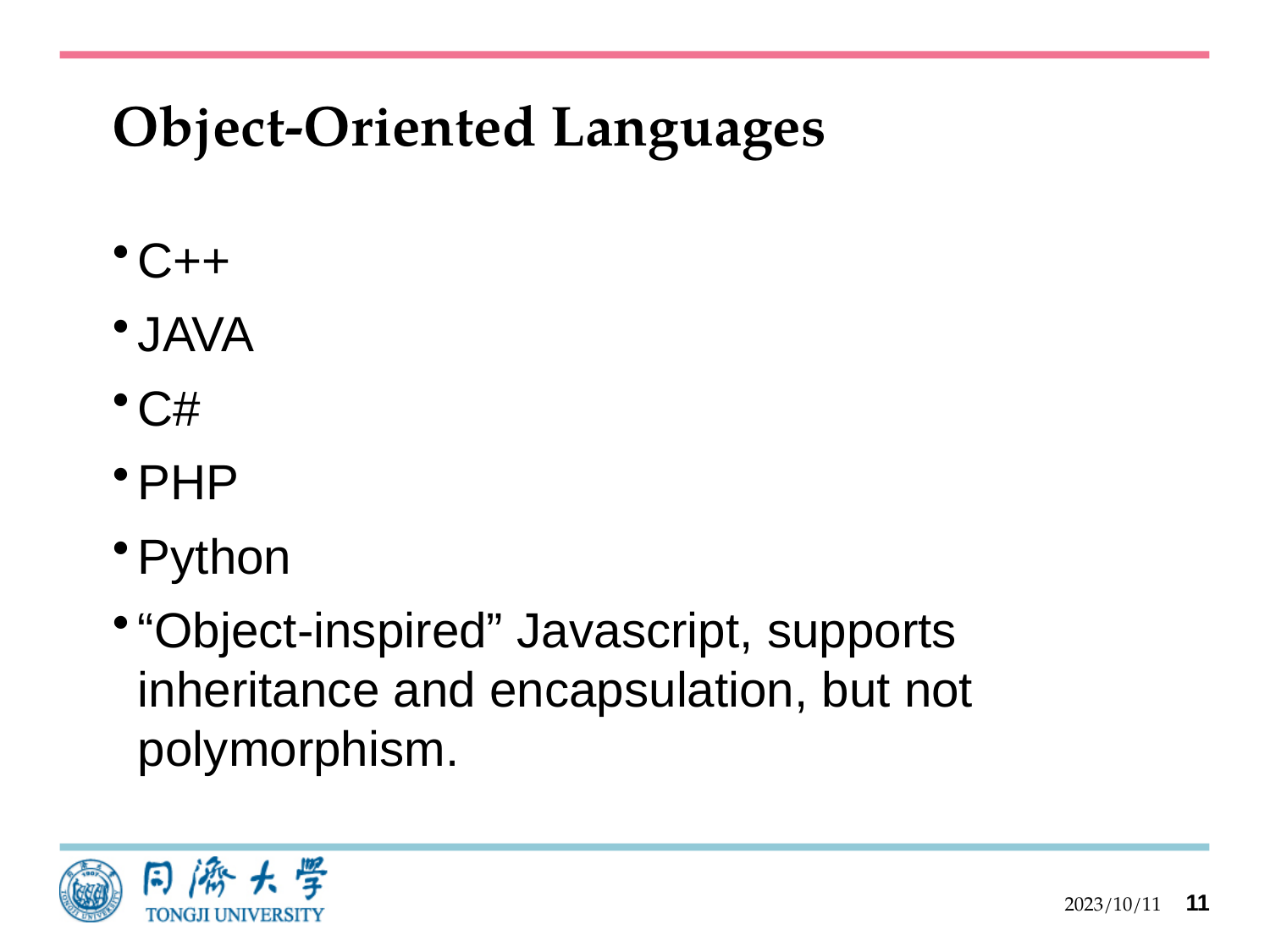

# Object-Oriented Languages
C++
JAVA
C#
PHP
Python
“Object-inspired” Javascript, supports inheritance and encapsulation, but not polymorphism.
2023/10/11
11